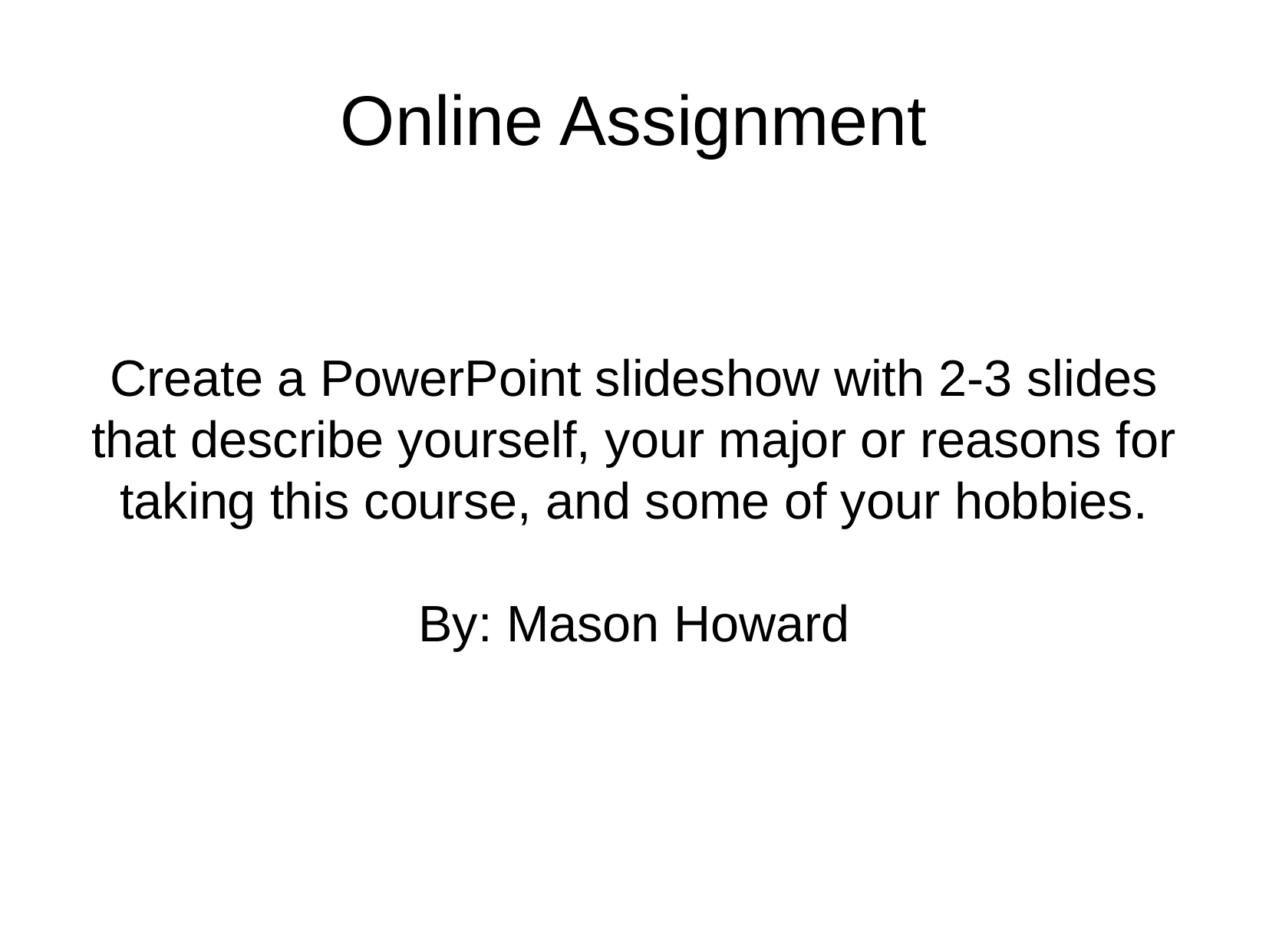

Online Assignment
Create a PowerPoint slideshow with 2-3 slides that describe yourself, your major or reasons for taking this course, and some of your hobbies.

By: Mason Howard